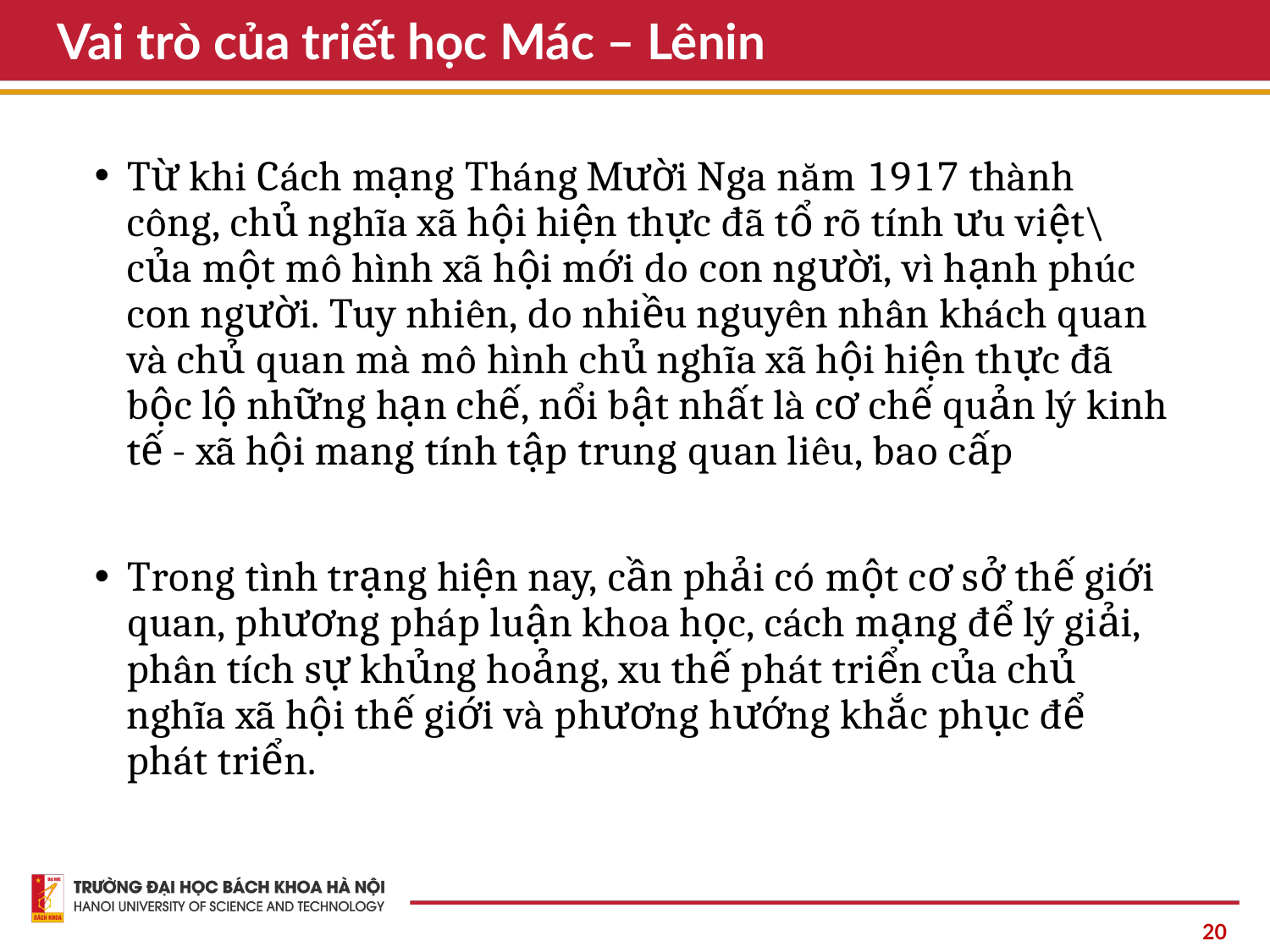

# Vai trò của triết học Mác – Lênin
Từ khi Cách mạng Tháng Mười Nga năm 1917 thành công, chủ nghĩa xã hội hiện thực đã tổ rõ tính ưu việt\ của một mô hình xã hội mới do con người, vì hạnh phúc con người. Tuy nhiên, do nhiều nguyên nhân khách quan và chủ quan mà mô hình chủ nghĩa xã hội hiện thực đã bộc lộ những hạn chế, nổi bật nhất là cơ chế quản lý kinh tế - xã hội mang tính tập trung quan liêu, bao cấp

Trong tình trạng hiện nay, cần phải có một cơ sở thế giới quan, phương pháp luận khoa học, cách mạng để lý giải, phân tích sự khủng hoảng, xu thế phát triển của chủ nghĩa xã hội thế giới và phương hướng khắc phục để phát triển.

20